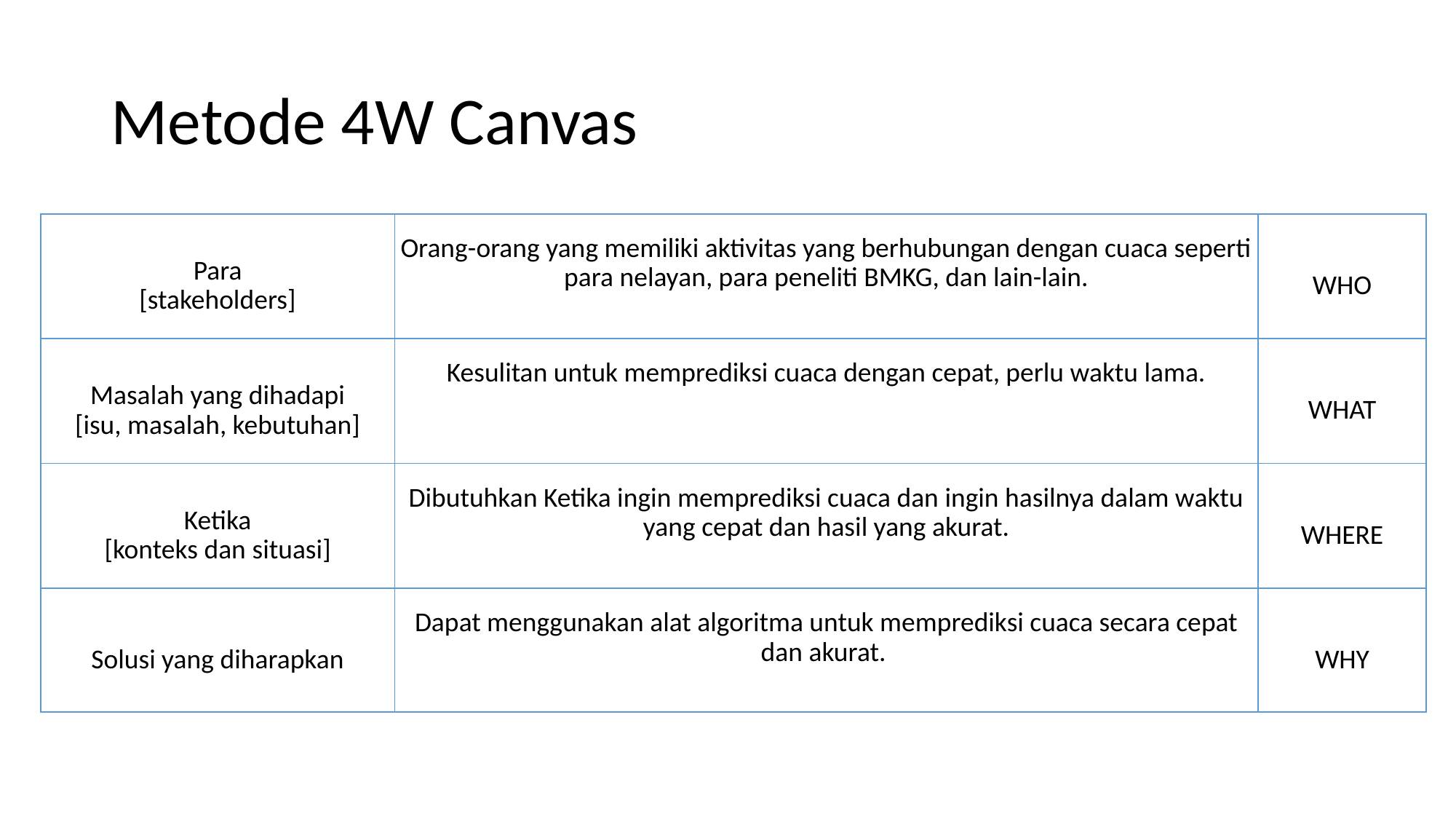

# Metode 4W Canvas
| Para [stakeholders] | Orang-orang yang memiliki aktivitas yang berhubungan dengan cuaca seperti para nelayan, para peneliti BMKG, dan lain-lain. | WHO |
| --- | --- | --- |
| Masalah yang dihadapi [isu, masalah, kebutuhan] | Kesulitan untuk memprediksi cuaca dengan cepat, perlu waktu lama. | WHAT |
| Ketika [konteks dan situasi] | Dibutuhkan Ketika ingin memprediksi cuaca dan ingin hasilnya dalam waktu yang cepat dan hasil yang akurat. | WHERE |
| Solusi yang diharapkan | Dapat menggunakan alat algoritma untuk memprediksi cuaca secara cepat dan akurat. | WHY |